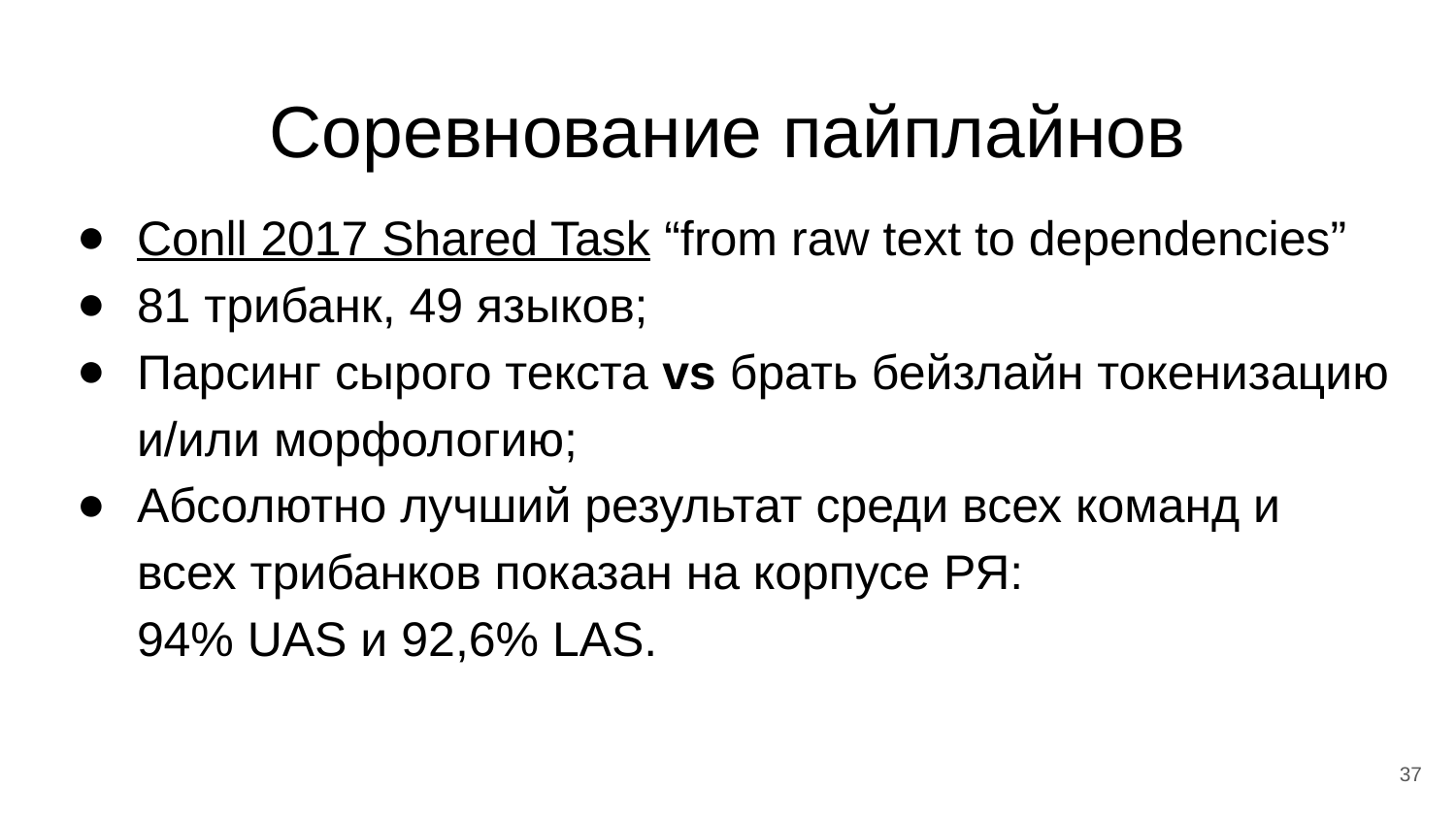

# Соревнование пайплайнов
Conll 2017 Shared Task “from raw text to dependencies”
81 трибанк, 49 языков;
Парсинг сырого текста vs брать бейзлайн токенизацию и/или морфологию;
Абсолютно лучший результат среди всех команд и всех трибанков показан на корпусе РЯ:
94% UAS и 92,6% LAS.
37